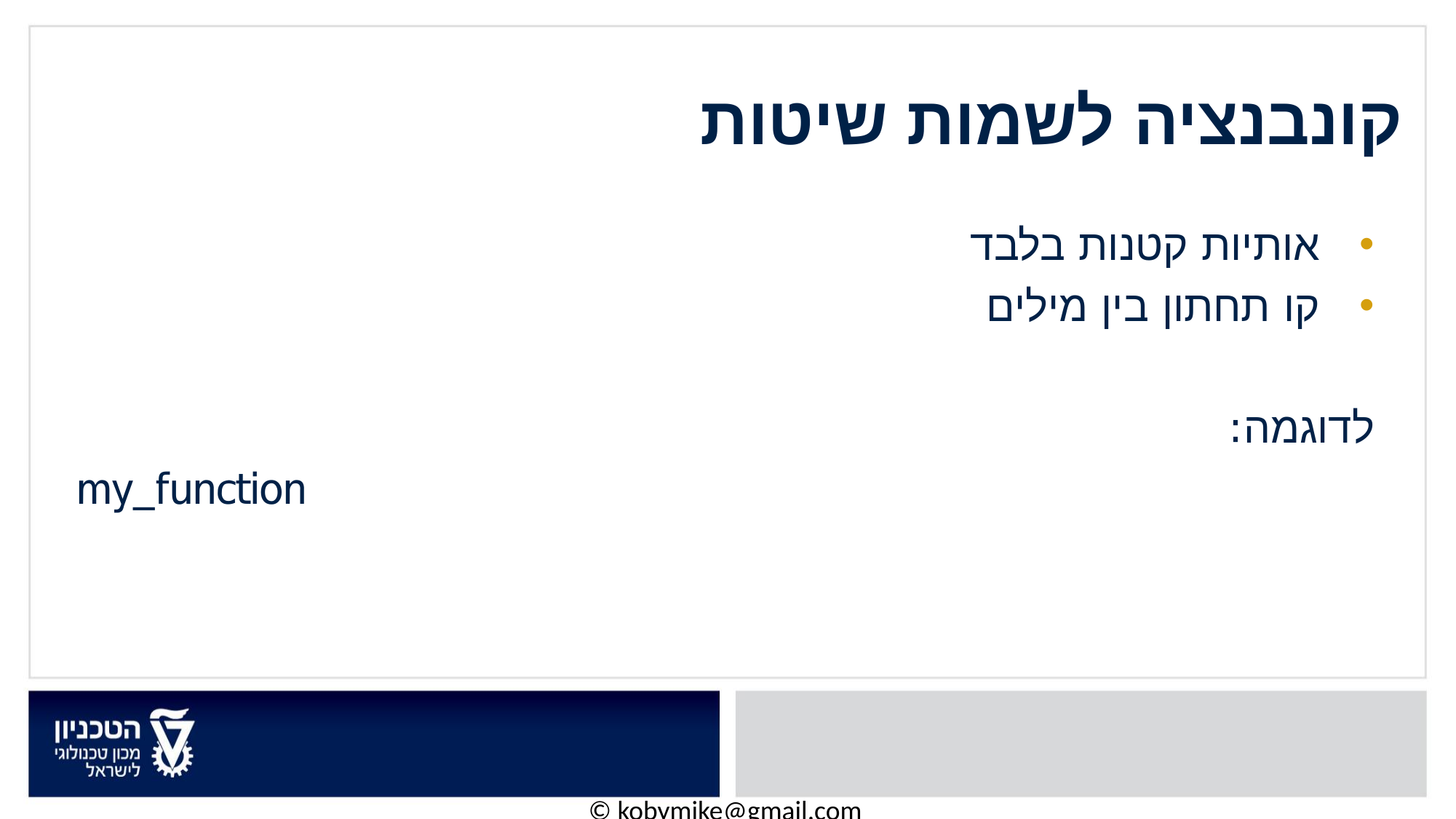

# קונבנציה לשמות שיטות
אותיות קטנות בלבד
קו תחתון בין מילים

לדוגמה:
my_function